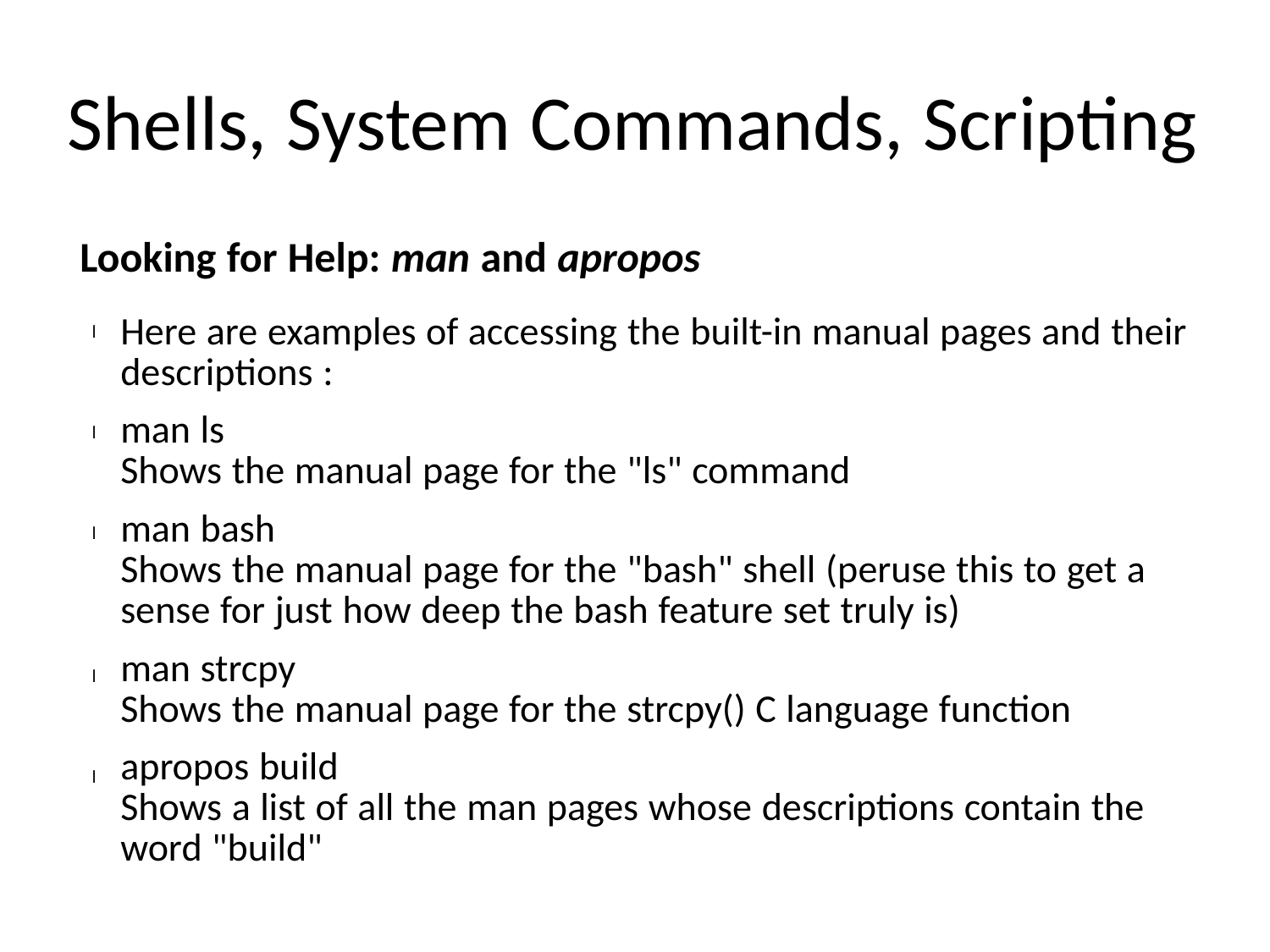

Shells, System Commands, Scripting

	Looking for Help: man and apropos
Here are examples of accessing the built-in manual pages and their
descriptions :
man ls
Shows the manual page for the "ls" command
man bash
Shows the manual page for the "bash" shell (peruse this to get a
sense for just how deep the bash feature set truly is)
man strcpy
Shows the manual page for the strcpy() C language function
apropos build
Shows a list of all the man pages whose descriptions contain the
word "build"
l

l

l

l

l